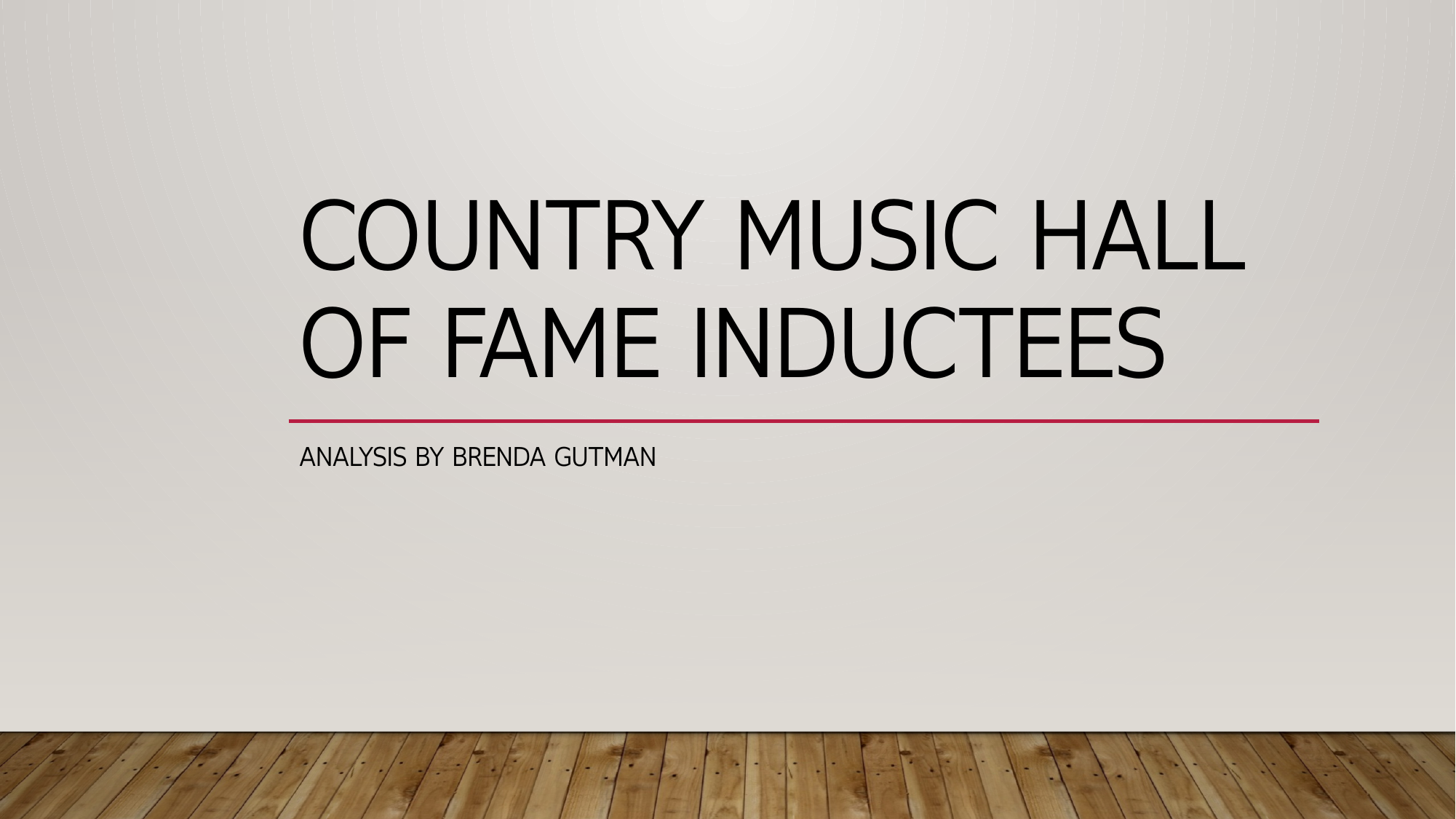

# Country Music hall of fame inductees
Analysis by Brenda Gutman